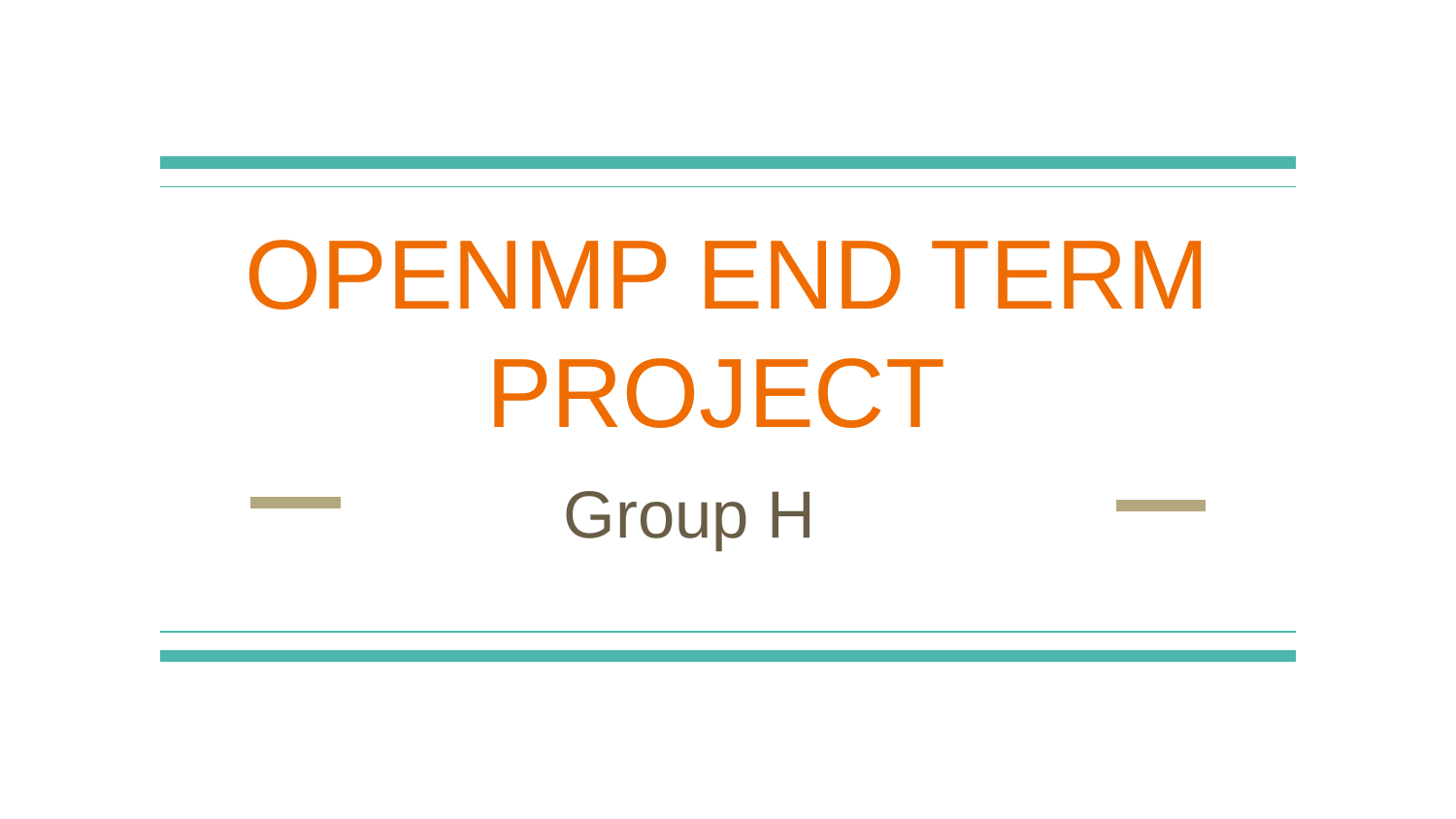

# OPENMP END TERM PROJECT
Group H